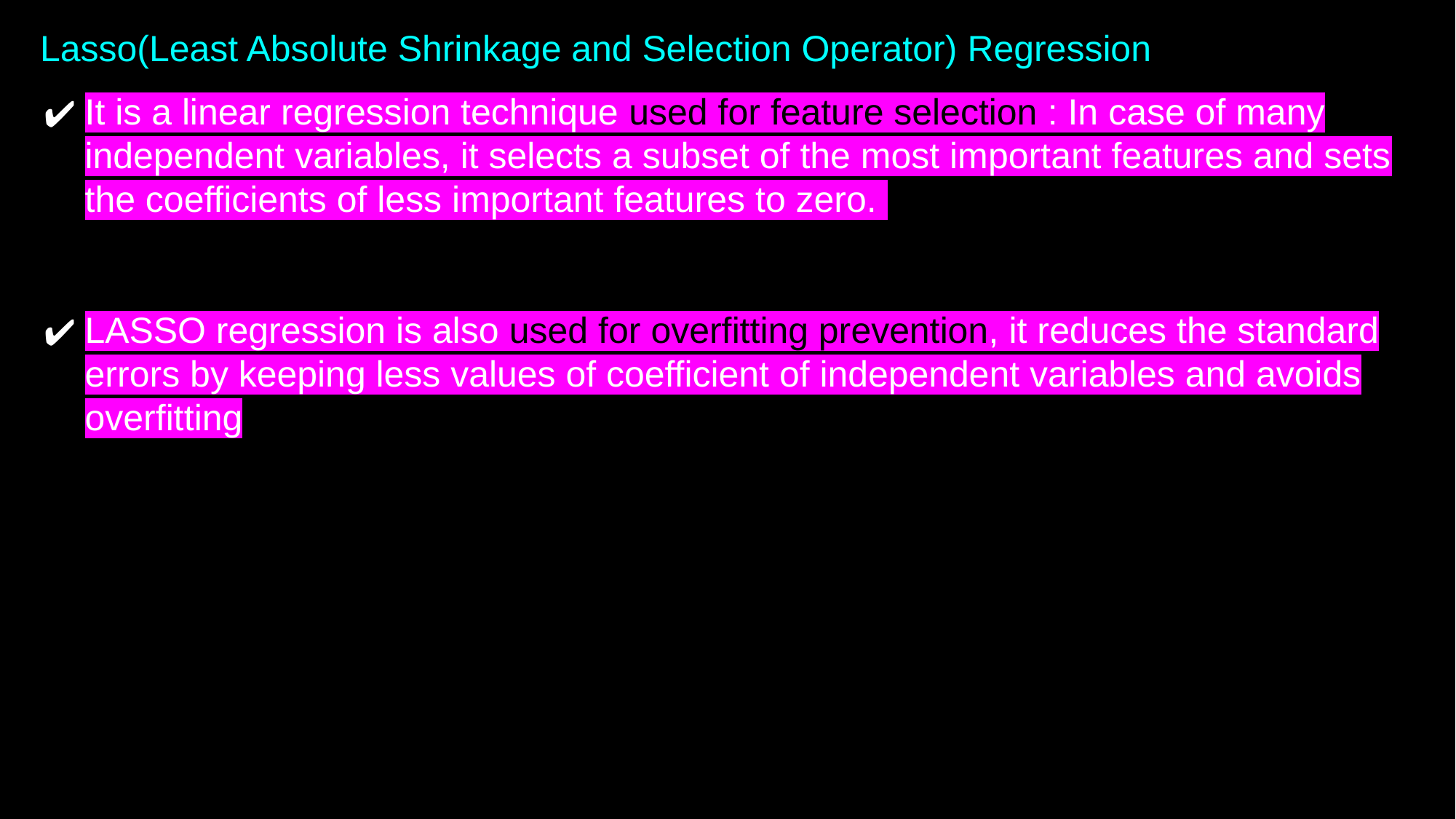

Lasso(Least Absolute Shrinkage and Selection Operator) Regression

It is a linear regression technique used for feature selection : In case of many independent variables, it selects a subset of the most important features and sets the coefficients of less important features to zero.

LASSO regression is also used for overfitting prevention, it reduces the standard errors by keeping less values of coefficient of independent variables and avoids overfitting